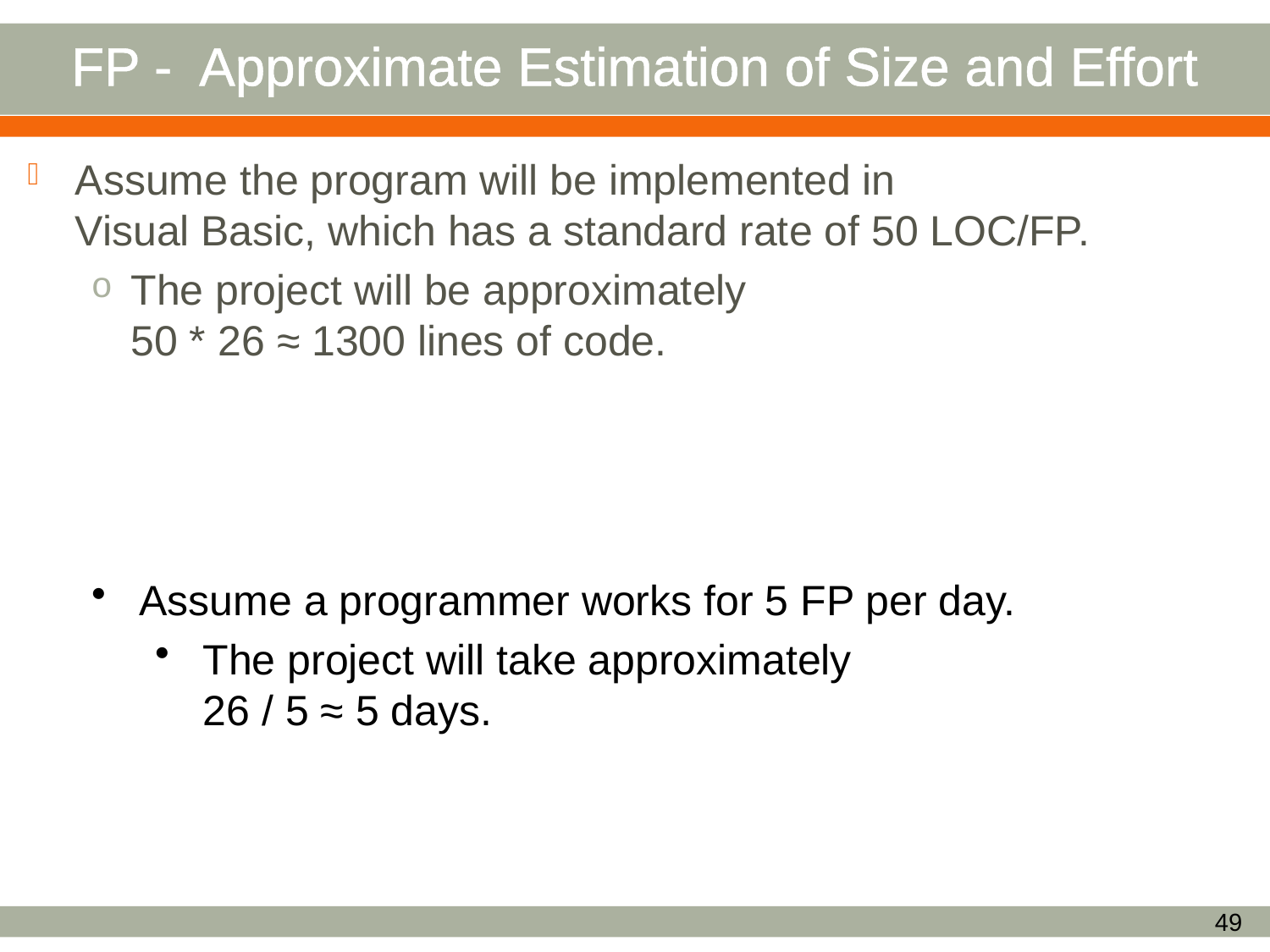

# FP -  Approximate Estimation of Size and Effort
Assume the program will be implemented in
Visual Basic, which has a standard rate of 50 LOC/FP.
The project will be approximately
50 * 26 ≈ 1300 lines of code.
Assume a programmer works for 5 FP per day.
The project will take approximately
26 / 5 ≈ 5 days.
49